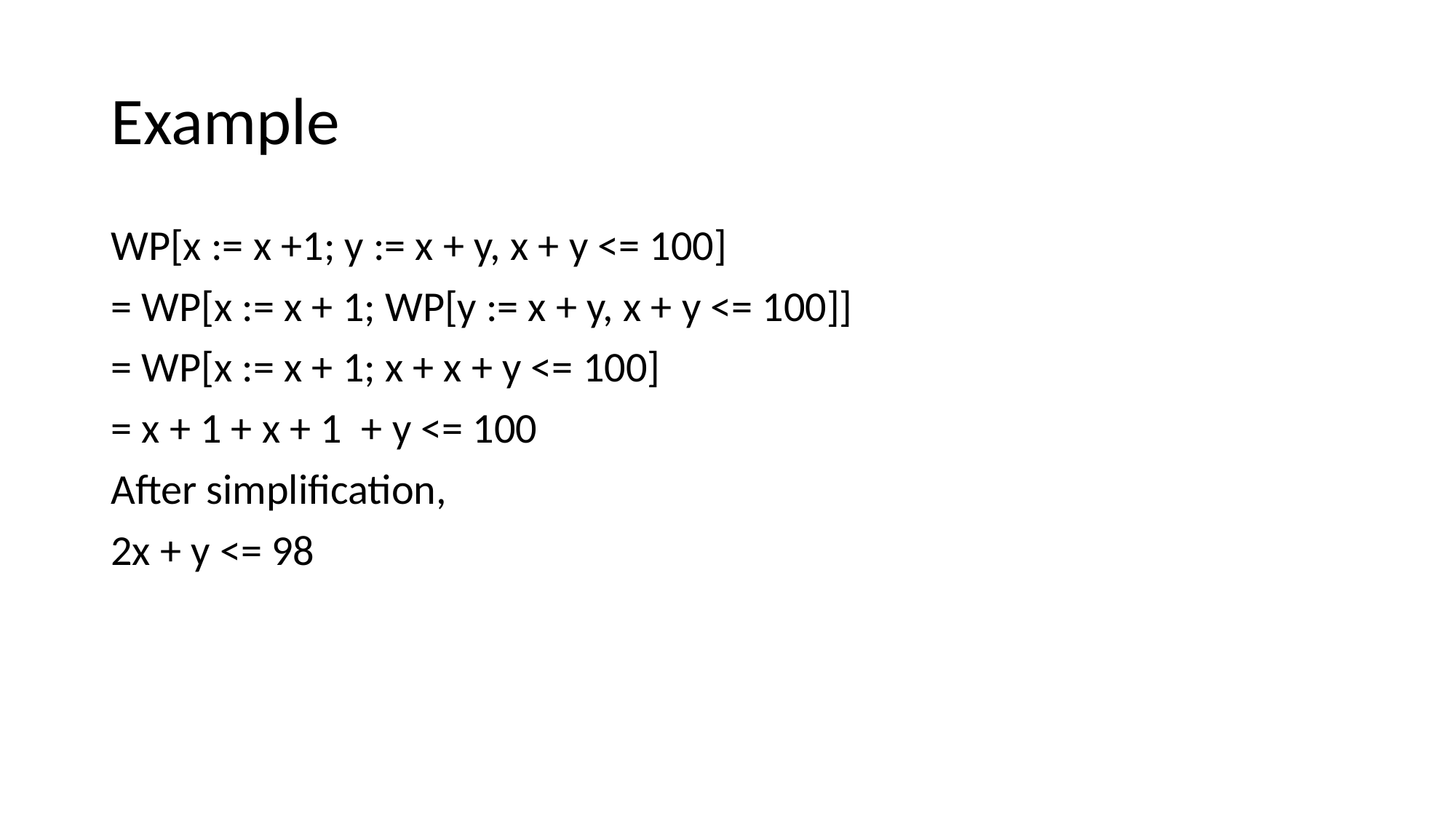

# Example
WP[x := x +1; y := x + y, x + y <= 100]
= WP[x := x + 1; WP[y := x + y, x + y <= 100]]
= WP[x := x + 1; x + x + y <= 100]
= x + 1 + x + 1  + y <= 100
After simplification,
2x + y <= 98